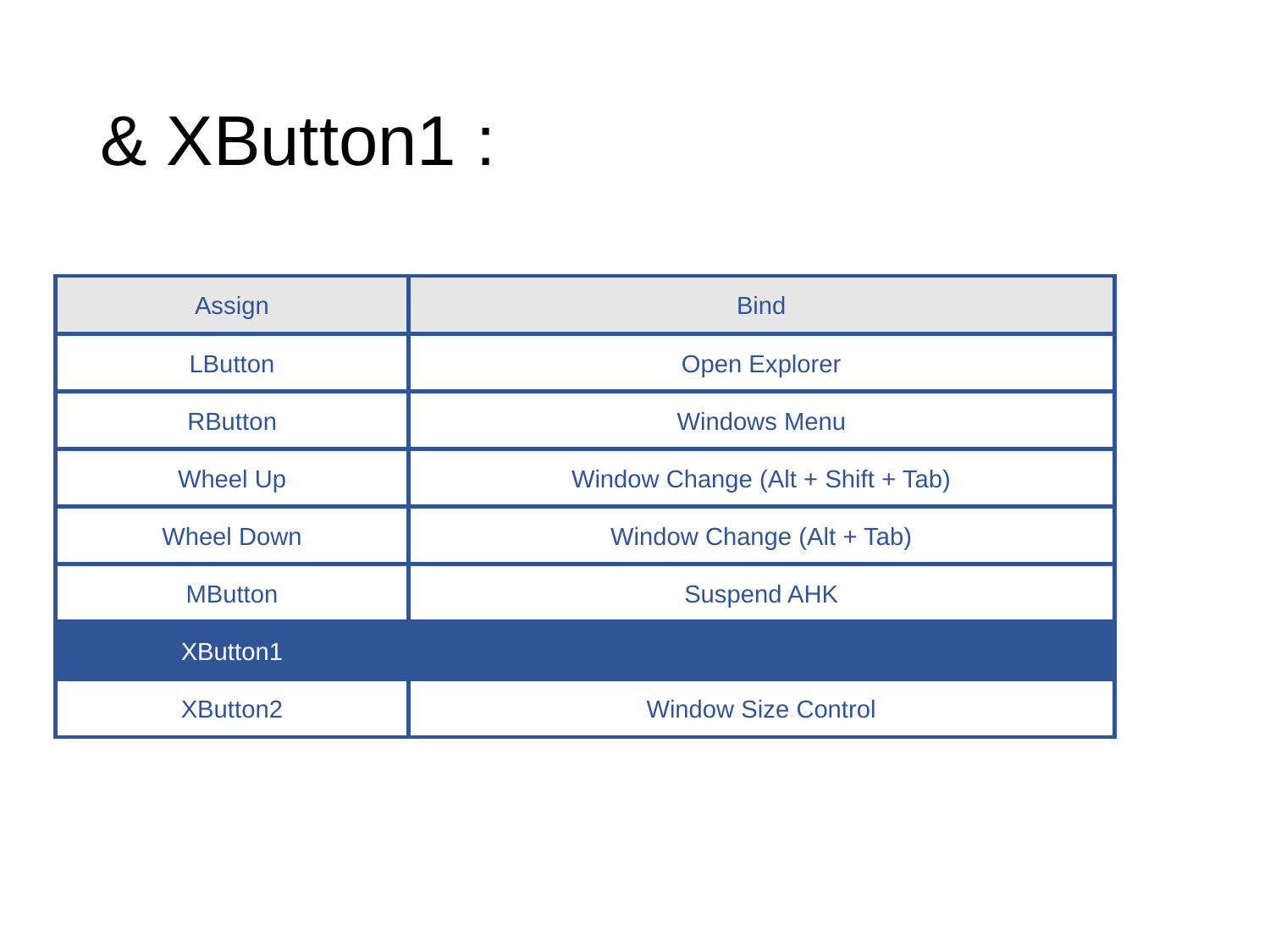

# & XButton1 :
Assign
Bind
LButton
Open Explorer
RButton
Windows Menu
Wheel Up
Window Change (Alt + Shift + Tab)
Wheel Down
Window Change (Alt + Tab)
MButton
Suspend AHK
XButton1

XButton2
Window Size Control